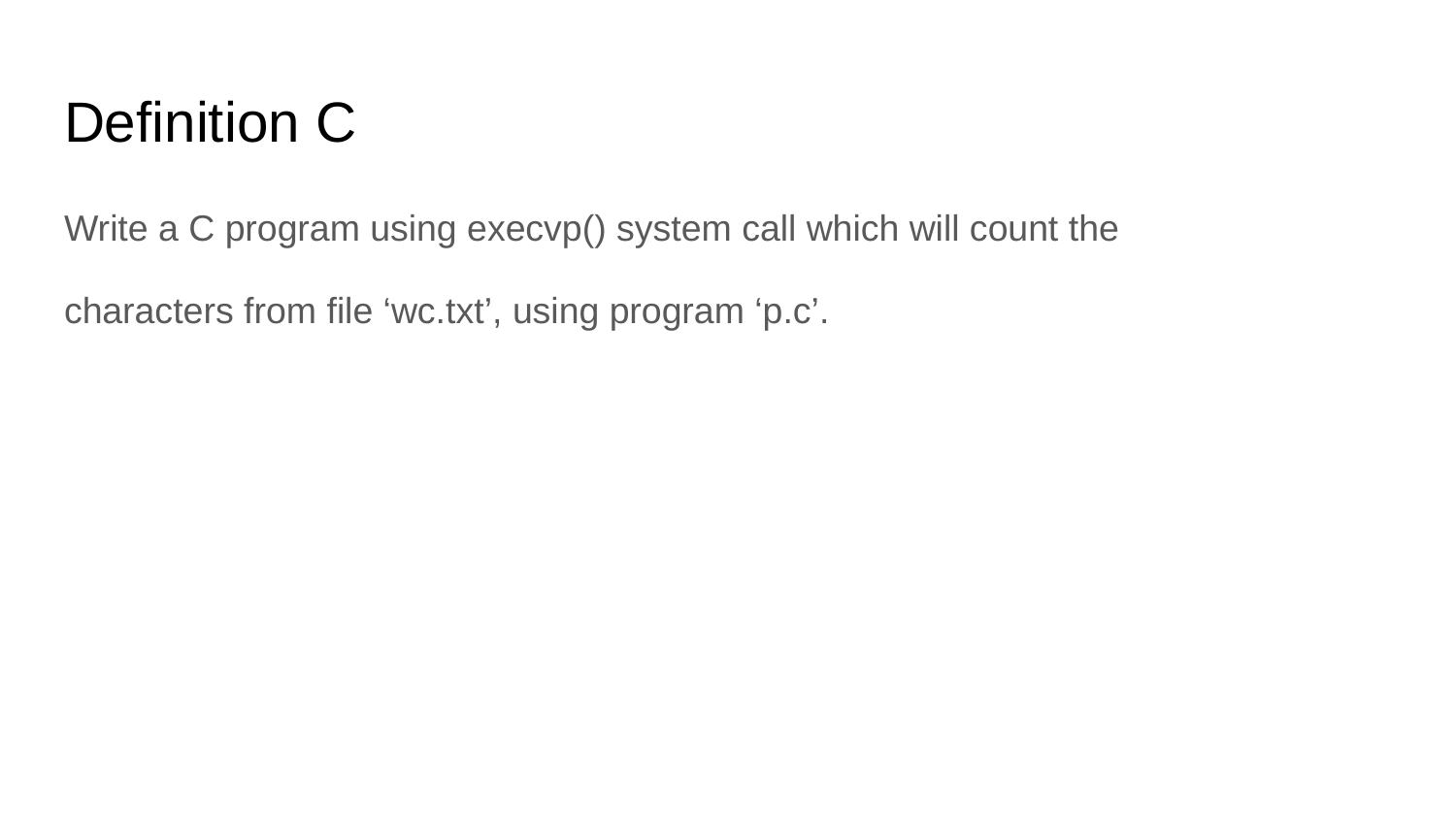

# Definition C
Write a C program using execvp() system call which will count the
characters from file ‘wc.txt’, using program ‘p.c’.